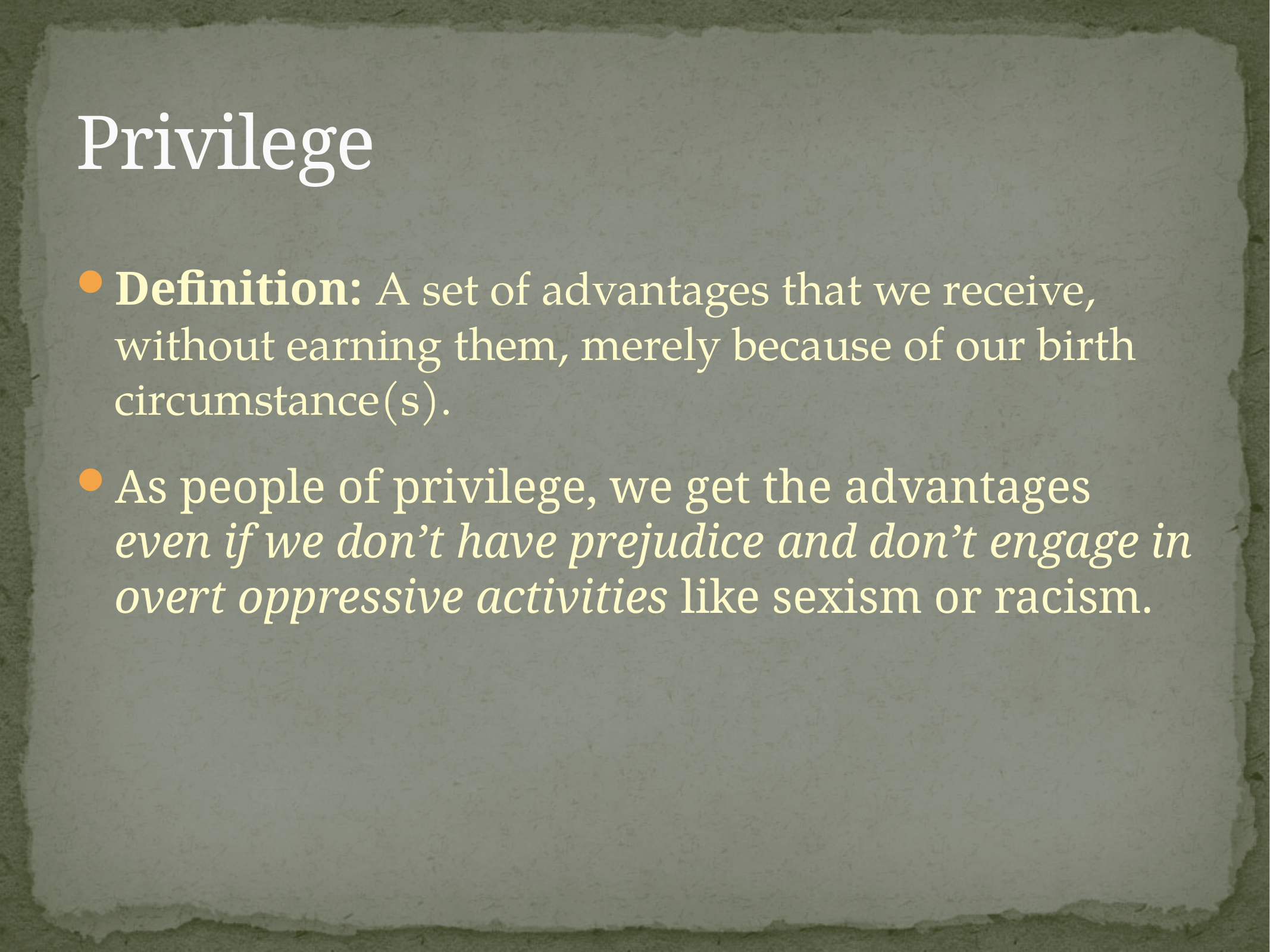

# Privilege
Definition: A set of advantages that we receive, without earning them, merely because of our birth circumstance(s).
As people of privilege, we get the advantages even if we don’t have prejudice and don’t engage in overt oppressive activities like sexism or racism.